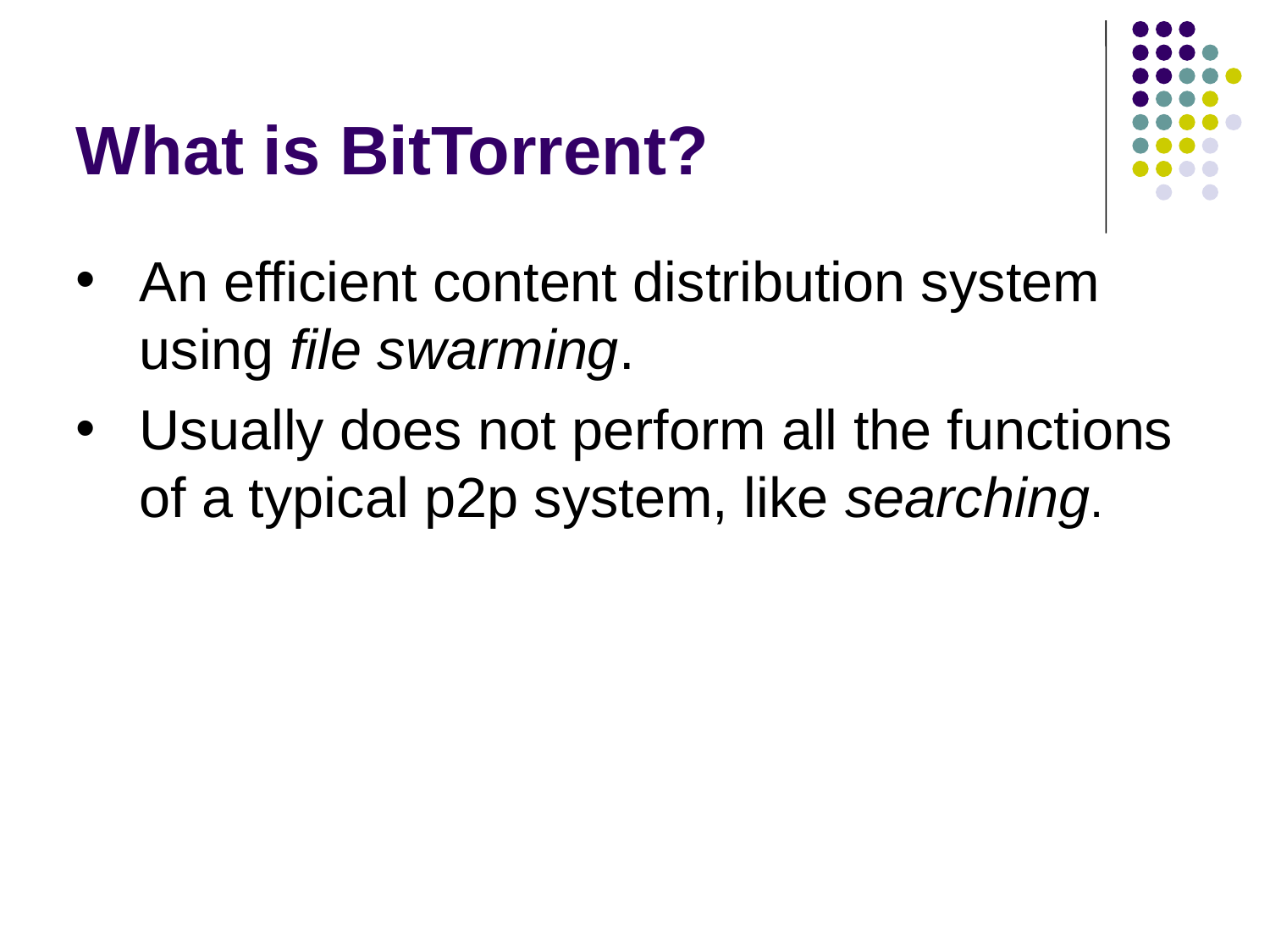

# What is BitTorrent?

An efficient content distribution system using file swarming.
Usually does not perform all the functions of a typical p2p system, like searching.